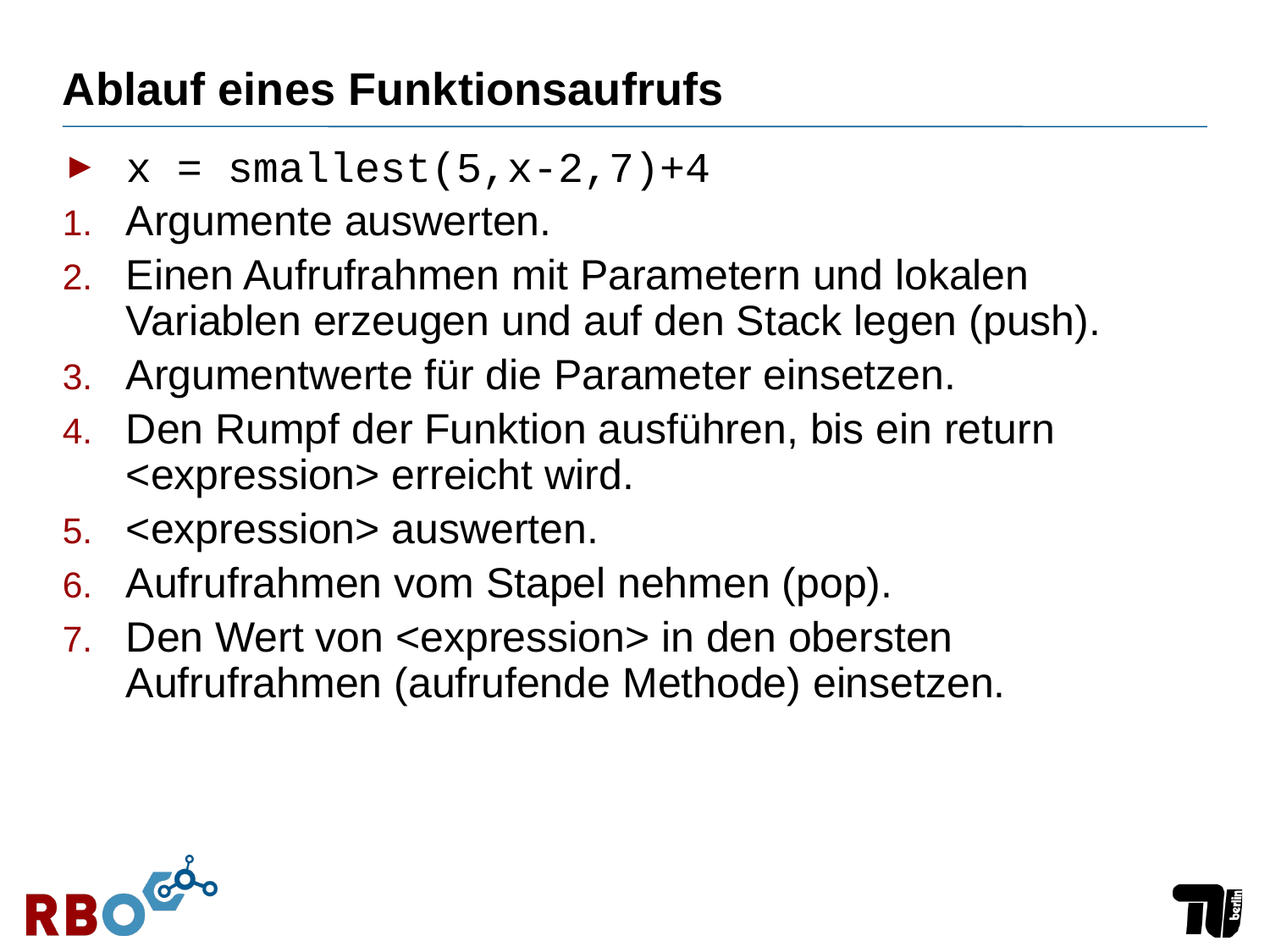

# Ablauf eines Funktionsaufrufs
x = smallest(5,x-2,7)+4
Argumente auswerten.
Einen Aufrufrahmen mit Parametern und lokalen Variablen erzeugen und auf den Stack legen (push).
Argumentwerte für die Parameter einsetzen.
Den Rumpf der Funktion ausführen, bis ein return <expression> erreicht wird.
<expression> auswerten.
Aufrufrahmen vom Stapel nehmen (pop).
Den Wert von <expression> in den obersten Aufrufrahmen (aufrufende Methode) einsetzen.